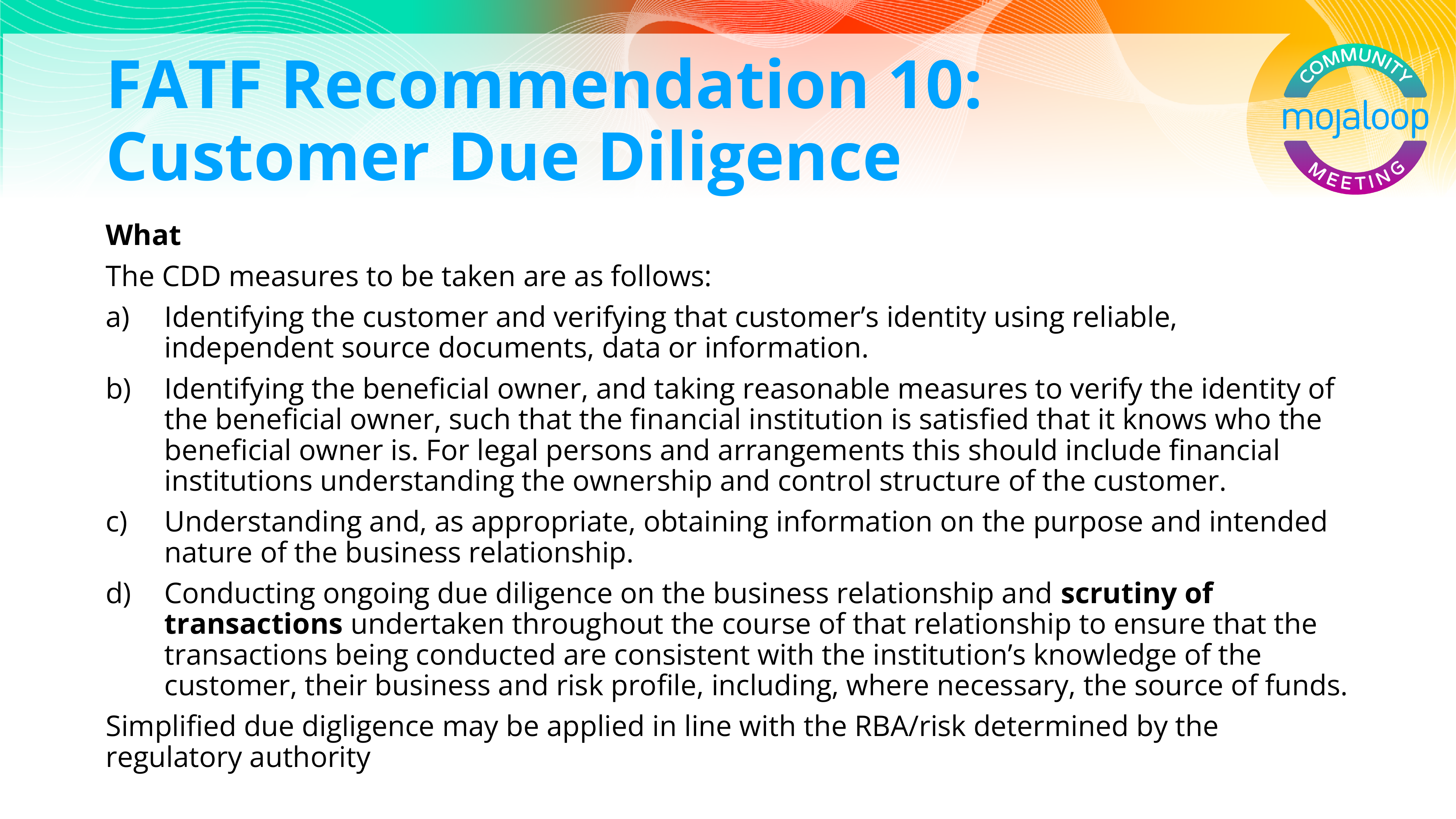

# FATF Recommendation 10: Customer Due Diligence
What
The CDD measures to be taken are as follows:
Identifying the customer and verifying that customer’s identity using reliable, independent source documents, data or information.
Identifying the beneficial owner, and taking reasonable measures to verify the identity of the beneficial owner, such that the financial institution is satisfied that it knows who the beneficial owner is. For legal persons and arrangements this should include financial institutions understanding the ownership and control structure of the customer.
Understanding and, as appropriate, obtaining information on the purpose and intended nature of the business relationship.
Conducting ongoing due diligence on the business relationship and scrutiny of transactions undertaken throughout the course of that relationship to ensure that the transactions being conducted are consistent with the institution’s knowledge of the customer, their business and risk profile, including, where necessary, the source of funds.
Simplified due digligence may be applied in line with the RBA/risk determined by the regulatory authority